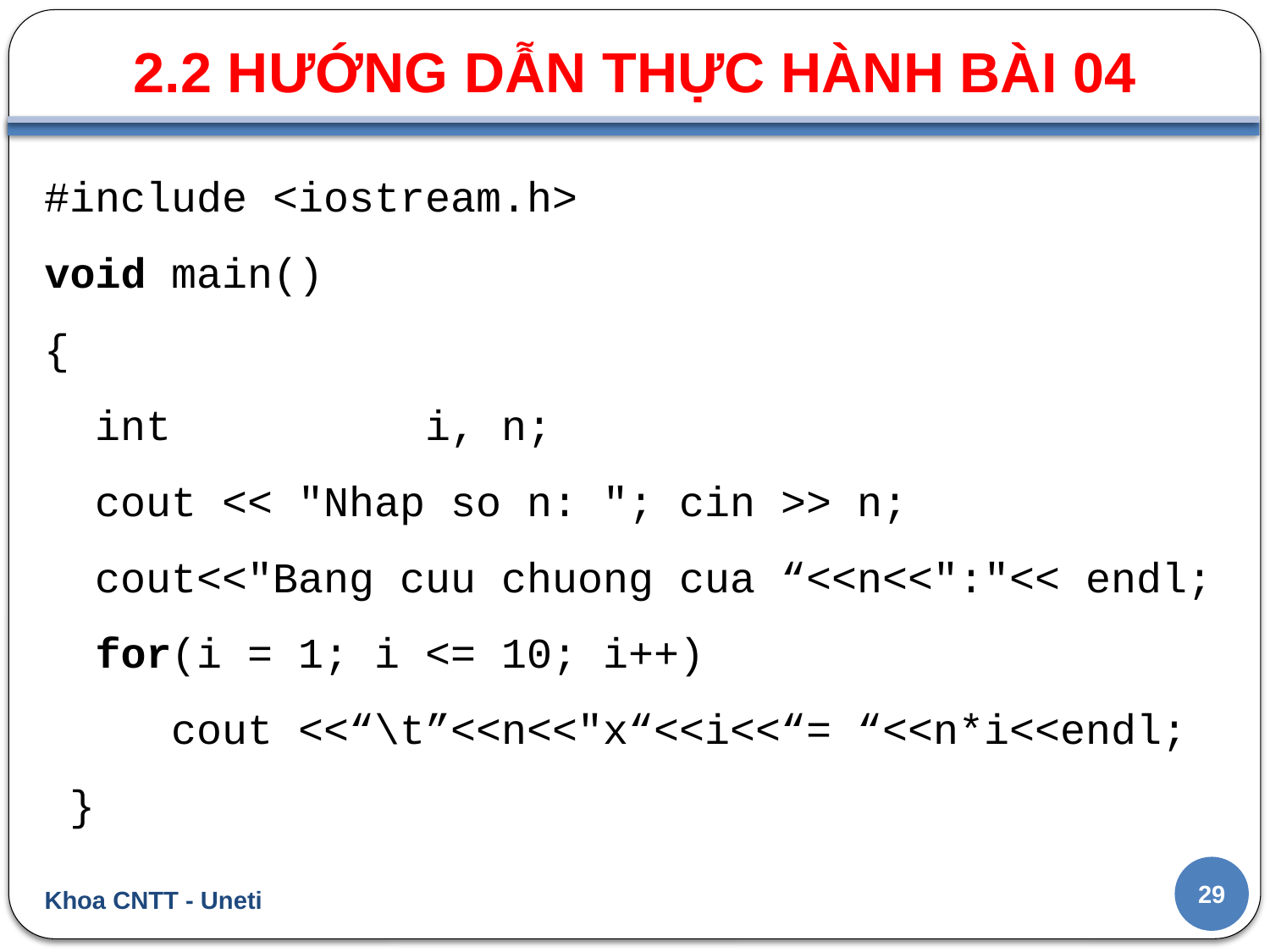

# 2.2 HƯỚNG DẪN THỰC HÀNH BÀI 04
#include <iostream.h>
void main()
{
  int		i, n;
  cout << "Nhap so n: "; cin >> n;
  cout<<"Bang cuu chuong cua “<<n<<":"<< endl;
  for(i = 1; i <= 10; i++)
     cout <<“\t”<<n<<"x“<<i<<“= “<<n*i<<endl;
 }
29
Khoa CNTT - Uneti